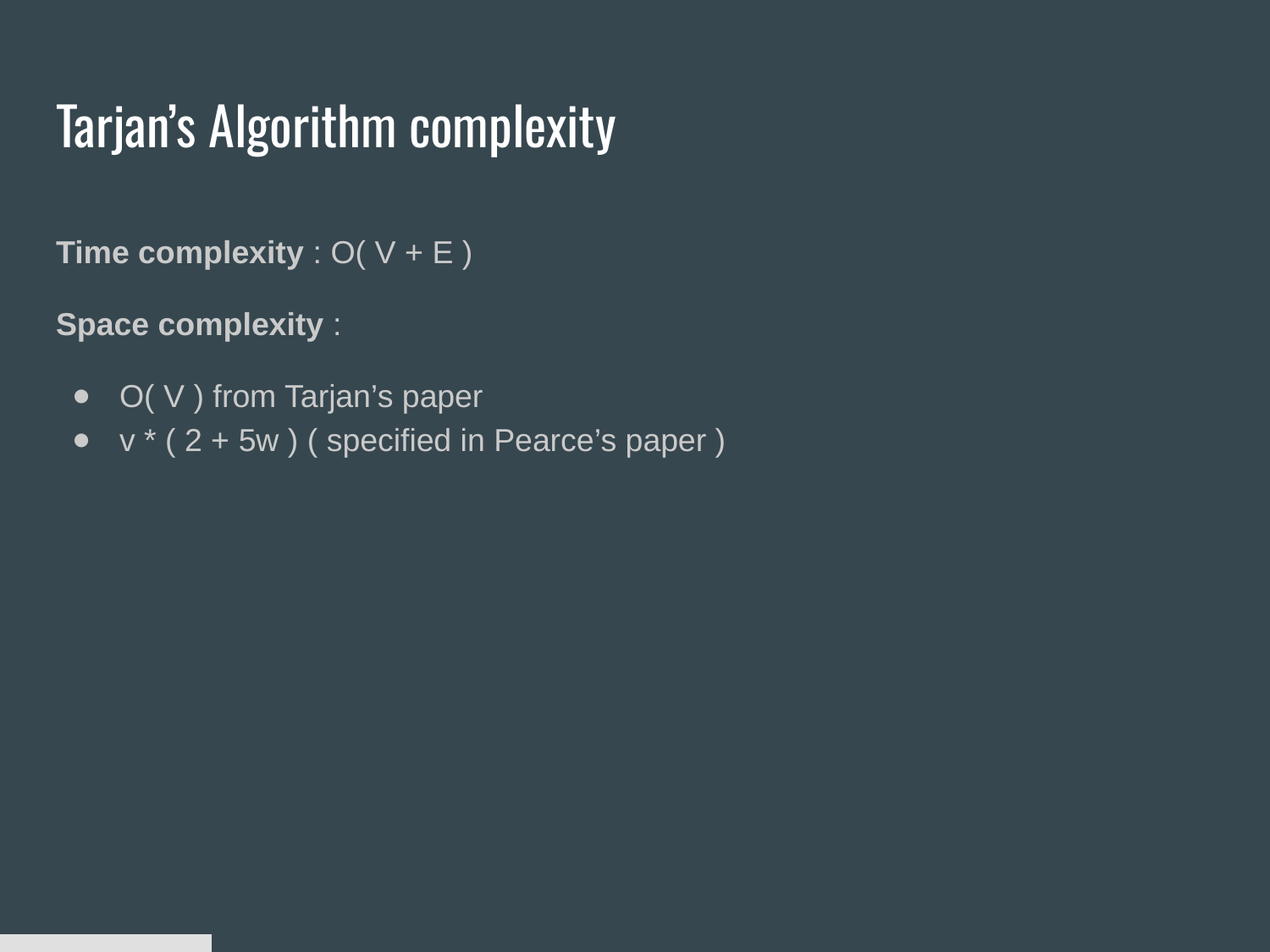

# Tarjan’s Algorithm complexity
Time complexity : O( V + E )
Space complexity :
O( V ) from Tarjan’s paper
v * ( 2 + 5w ) ( specified in Pearce’s paper )